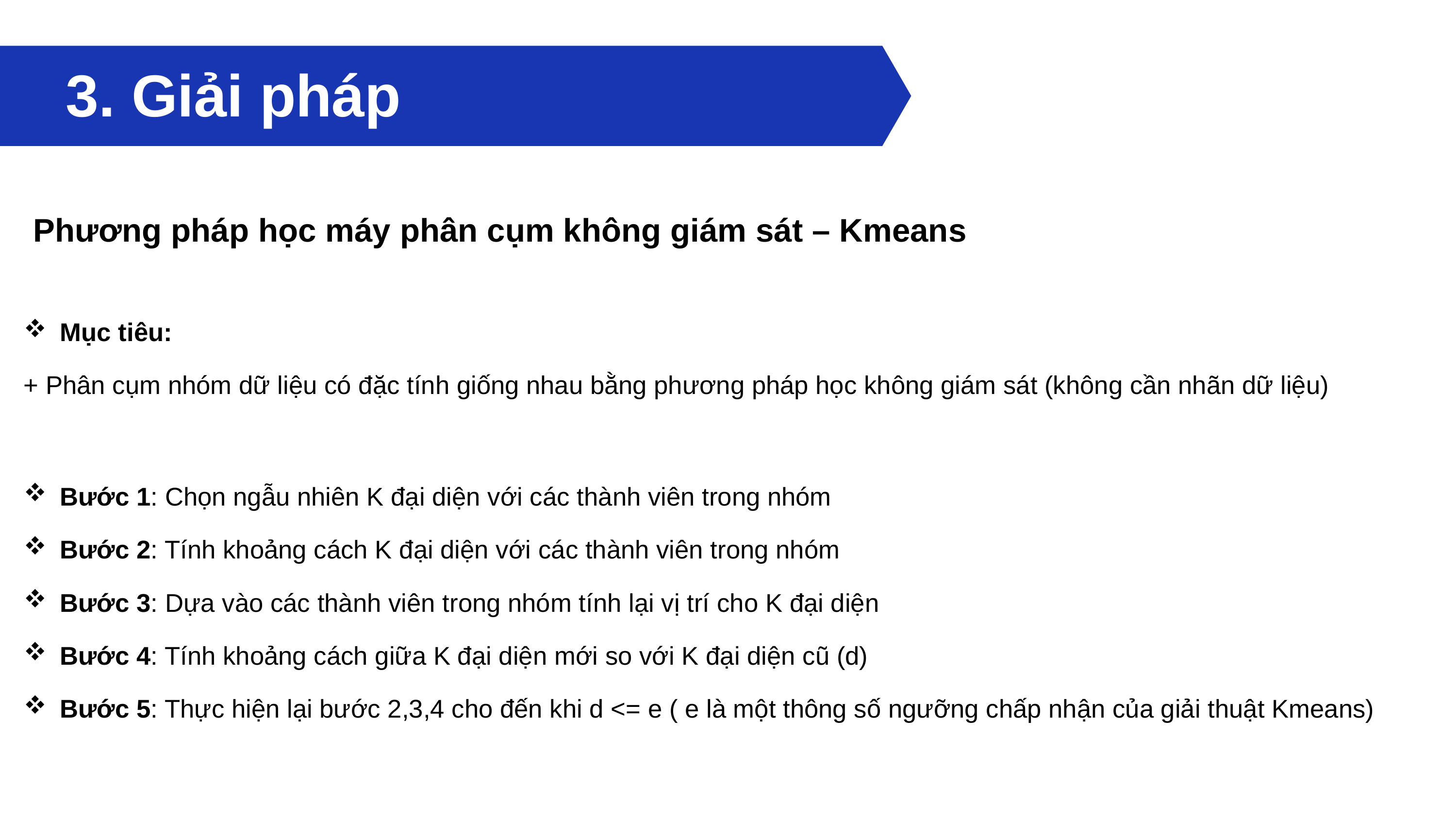

3. Giải pháp
Phương pháp học máy phân cụm không giám sát – Kmeans
Mục tiêu:
+ Phân cụm nhóm dữ liệu có đặc tính giống nhau bằng phương pháp học không giám sát (không cần nhãn dữ liệu)
Bước 1: Chọn ngẫu nhiên K đại diện với các thành viên trong nhóm
Bước 2: Tính khoảng cách K đại diện với các thành viên trong nhóm
Bước 3: Dựa vào các thành viên trong nhóm tính lại vị trí cho K đại diện
Bước 4: Tính khoảng cách giữa K đại diện mới so với K đại diện cũ (d)
Bước 5: Thực hiện lại bước 2,3,4 cho đến khi d <= e ( e là một thông số ngưỡng chấp nhận của giải thuật Kmeans)